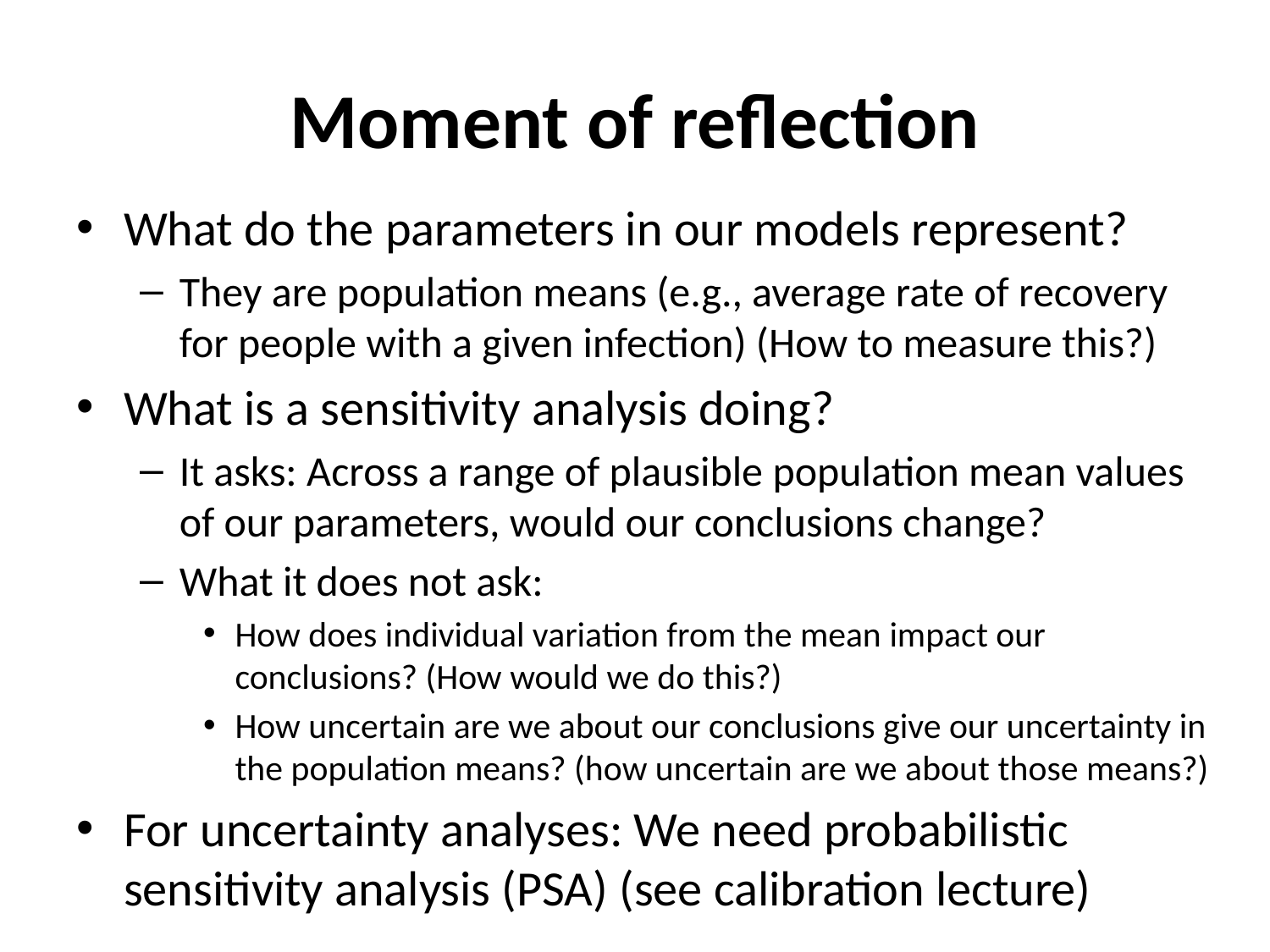

# Moment of reflection
What do the parameters in our models represent?
They are population means (e.g., average rate of recovery for people with a given infection) (How to measure this?)
What is a sensitivity analysis doing?
It asks: Across a range of plausible population mean values of our parameters, would our conclusions change?
What it does not ask:
How does individual variation from the mean impact our conclusions? (How would we do this?)
How uncertain are we about our conclusions give our uncertainty in the population means? (how uncertain are we about those means?)
For uncertainty analyses: We need probabilistic sensitivity analysis (PSA) (see calibration lecture)